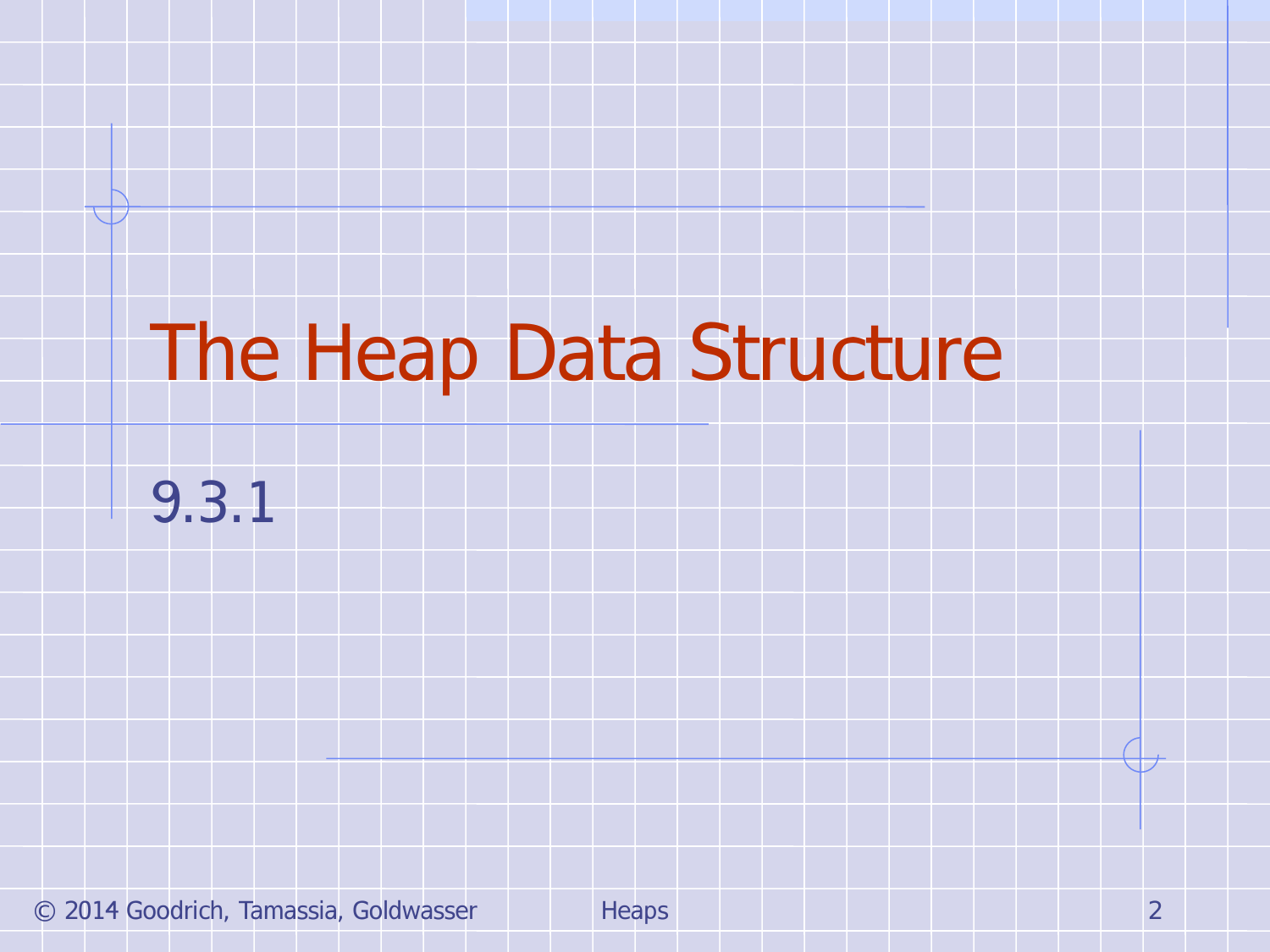

# The Heap Data Structure
9.3.1
© 2014 Goodrich, Tamassia, Goldwasser
Heaps
2